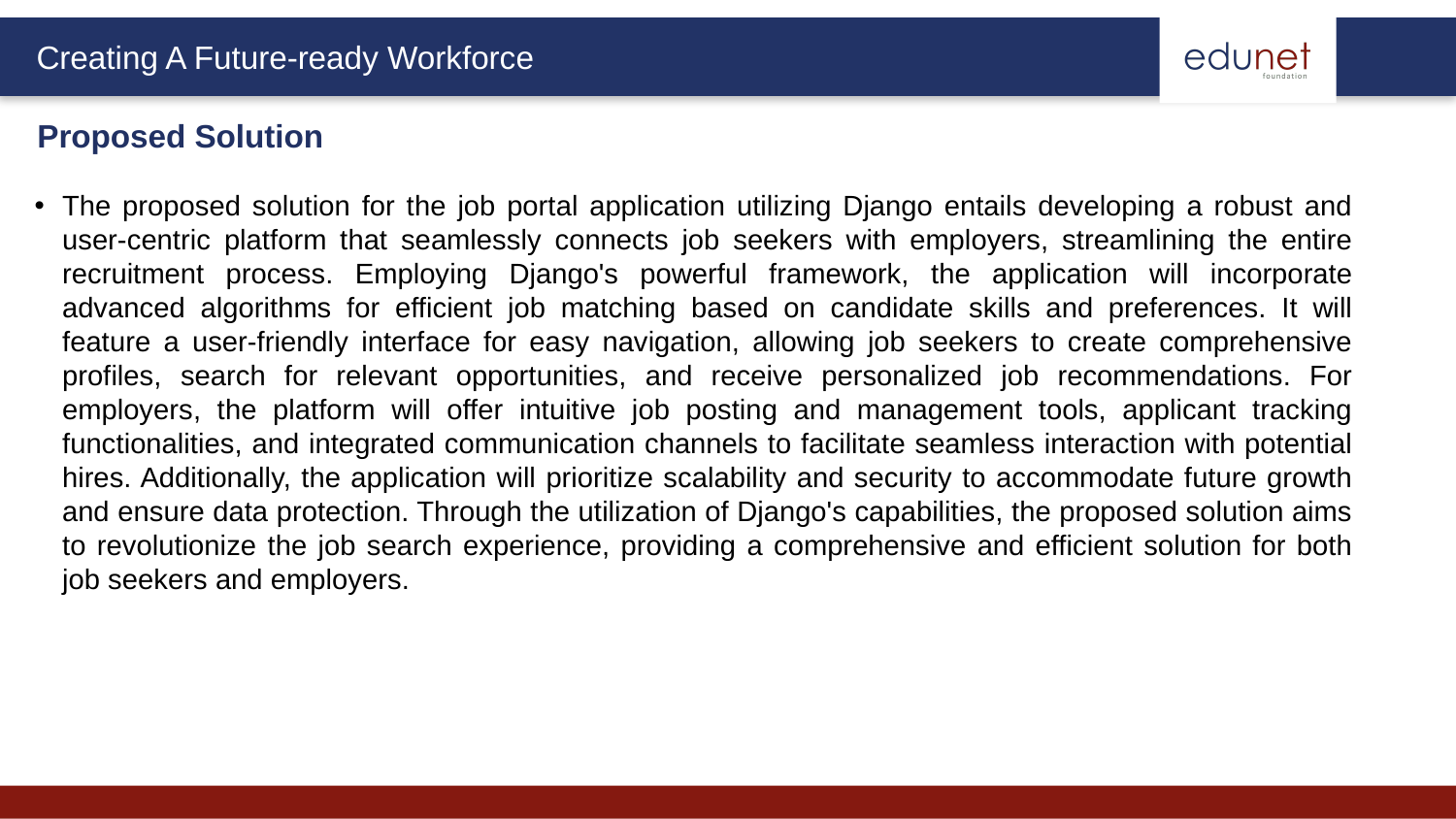

Proposed Solution
The proposed solution for the job portal application utilizing Django entails developing a robust and user-centric platform that seamlessly connects job seekers with employers, streamlining the entire recruitment process. Employing Django's powerful framework, the application will incorporate advanced algorithms for efficient job matching based on candidate skills and preferences. It will feature a user-friendly interface for easy navigation, allowing job seekers to create comprehensive profiles, search for relevant opportunities, and receive personalized job recommendations. For employers, the platform will offer intuitive job posting and management tools, applicant tracking functionalities, and integrated communication channels to facilitate seamless interaction with potential hires. Additionally, the application will prioritize scalability and security to accommodate future growth and ensure data protection. Through the utilization of Django's capabilities, the proposed solution aims to revolutionize the job search experience, providing a comprehensive and efficient solution for both job seekers and employers.